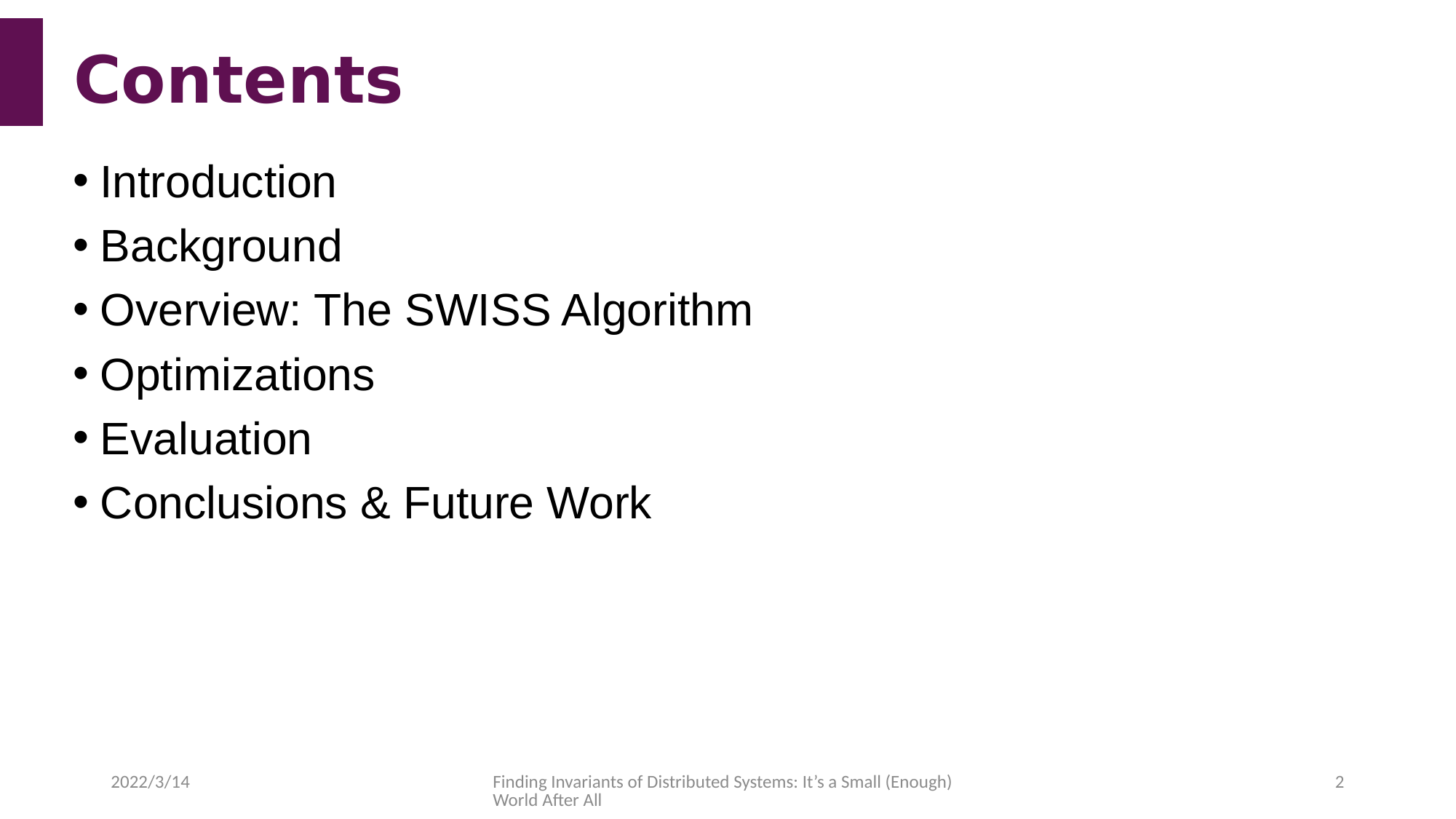

# Contents
Introduction
Background
Overview: The SWISS Algorithm
Optimizations
Evaluation
Conclusions & Future Work
2022/3/14
Finding Invariants of Distributed Systems: It’s a Small (Enough) World After All
2